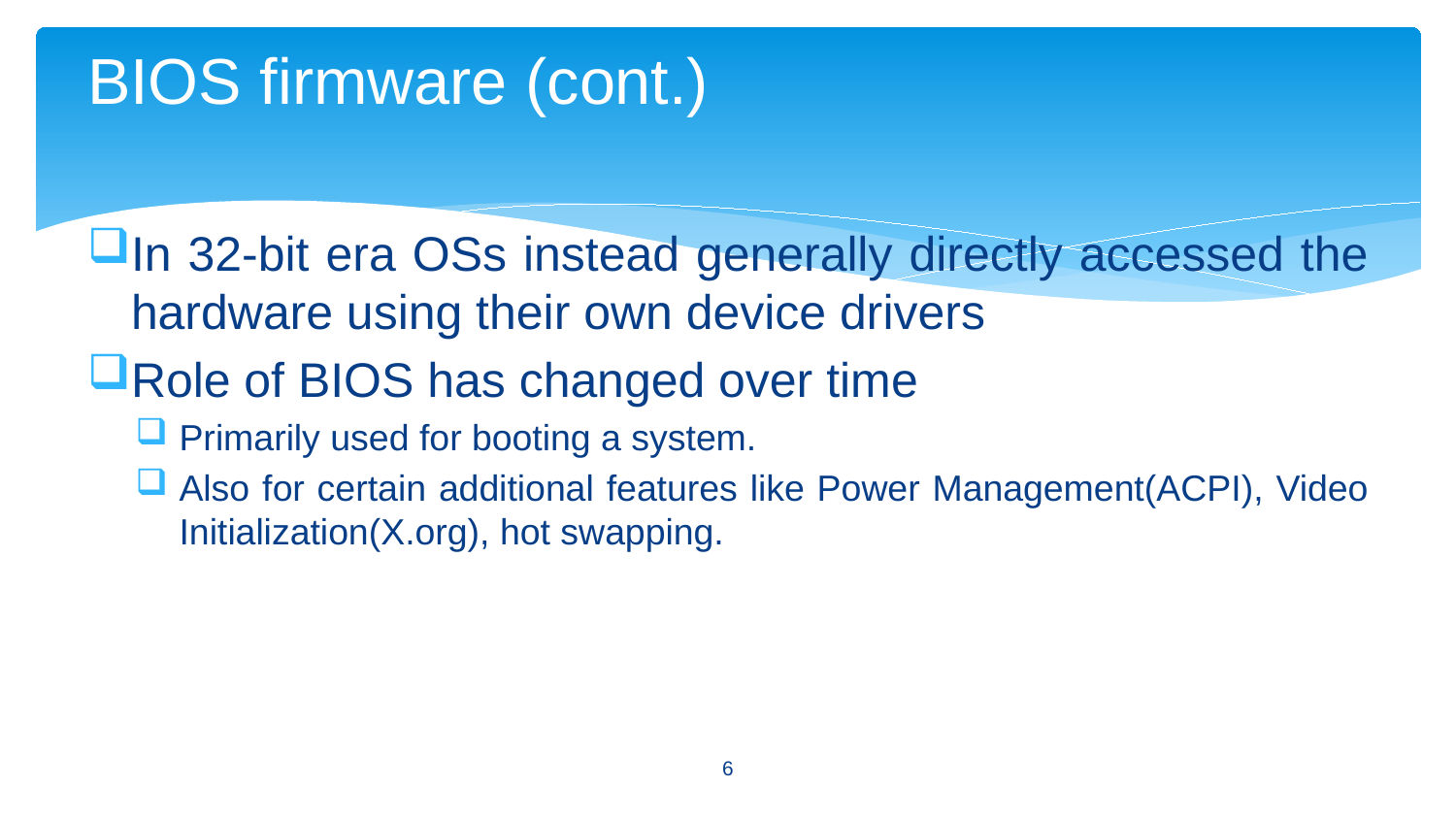

# BIOS firmware (cont.)
In 32-bit era OSs instead generally directly accessed the hardware using their own device drivers
Role of BIOS has changed over time
Primarily used for booting a system.
Also for certain additional features like Power Management(ACPI), Video Initialization(X.org), hot swapping.

6